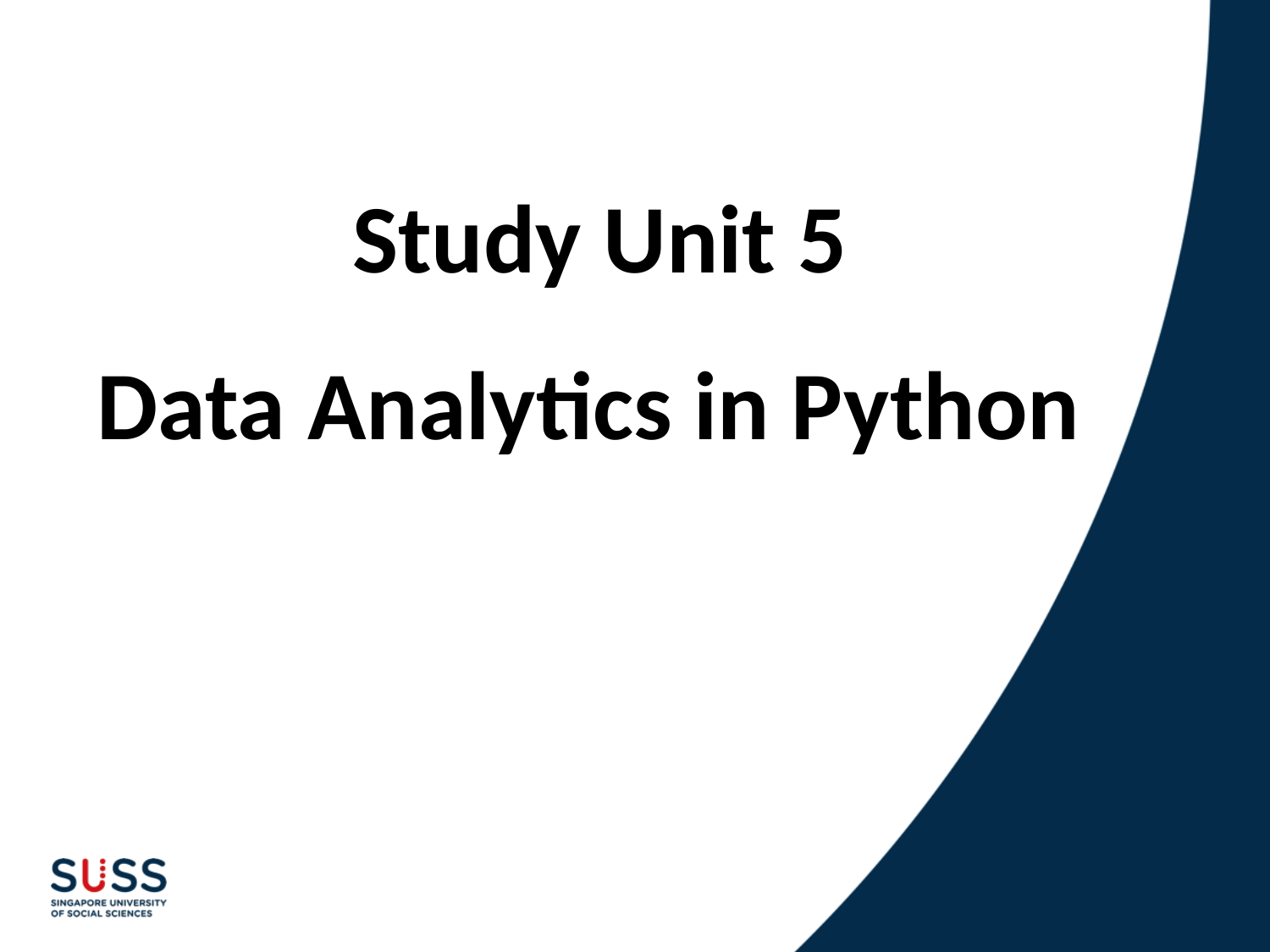

# Study Unit 5 Data Analytics in Python